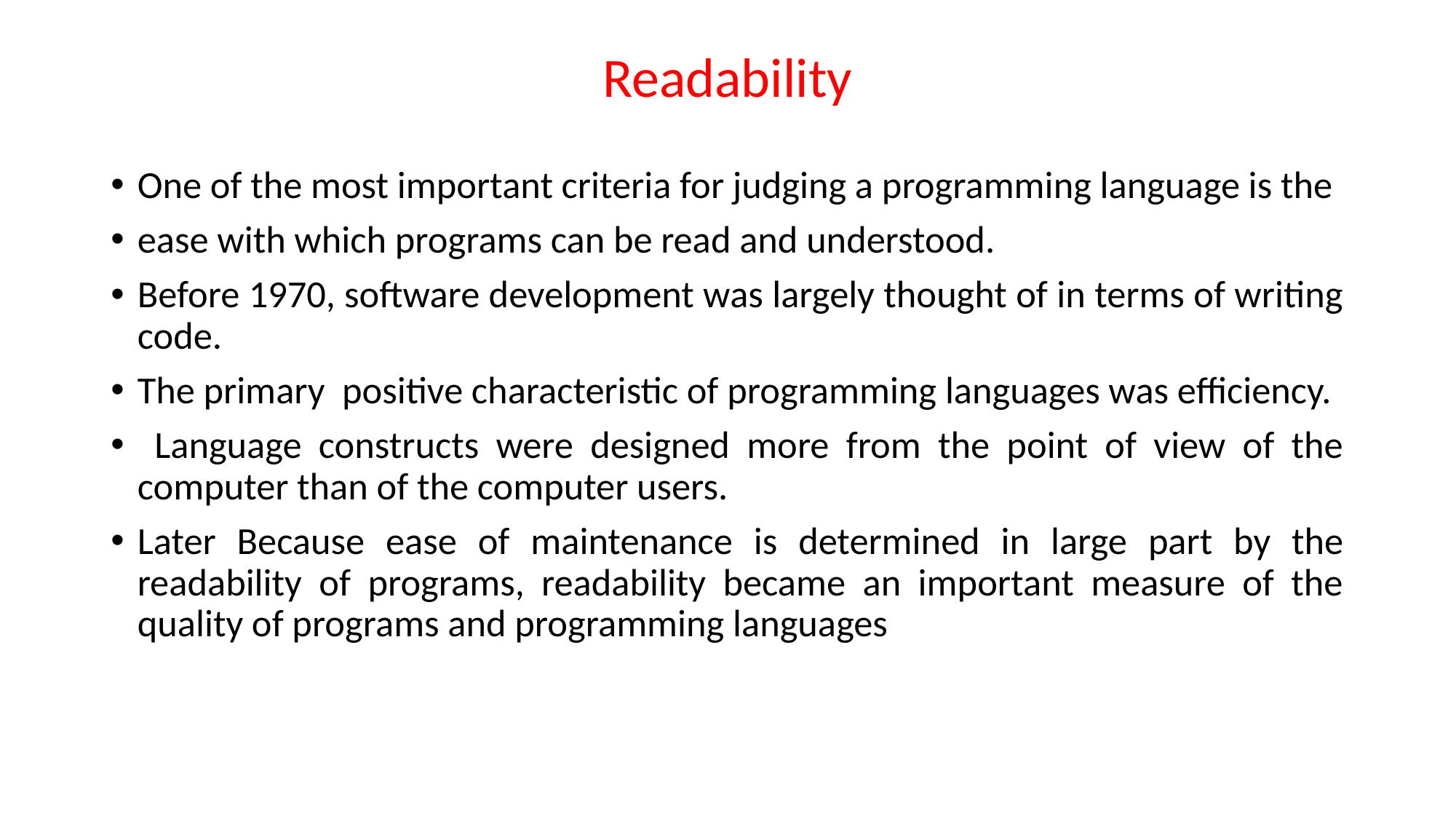

# Readability
One of the most important criteria for judging a programming language is the
ease with which programs can be read and understood.
Before 1970, software development was largely thought of in terms of writing code.
The primary  positive characteristic of programming languages was efficiency.
 Language constructs were designed more from the point of view of the computer than of the computer users.
Later Because ease of maintenance is determined in large part by the readability of programs, readability became an important measure of the quality of programs and programming languages